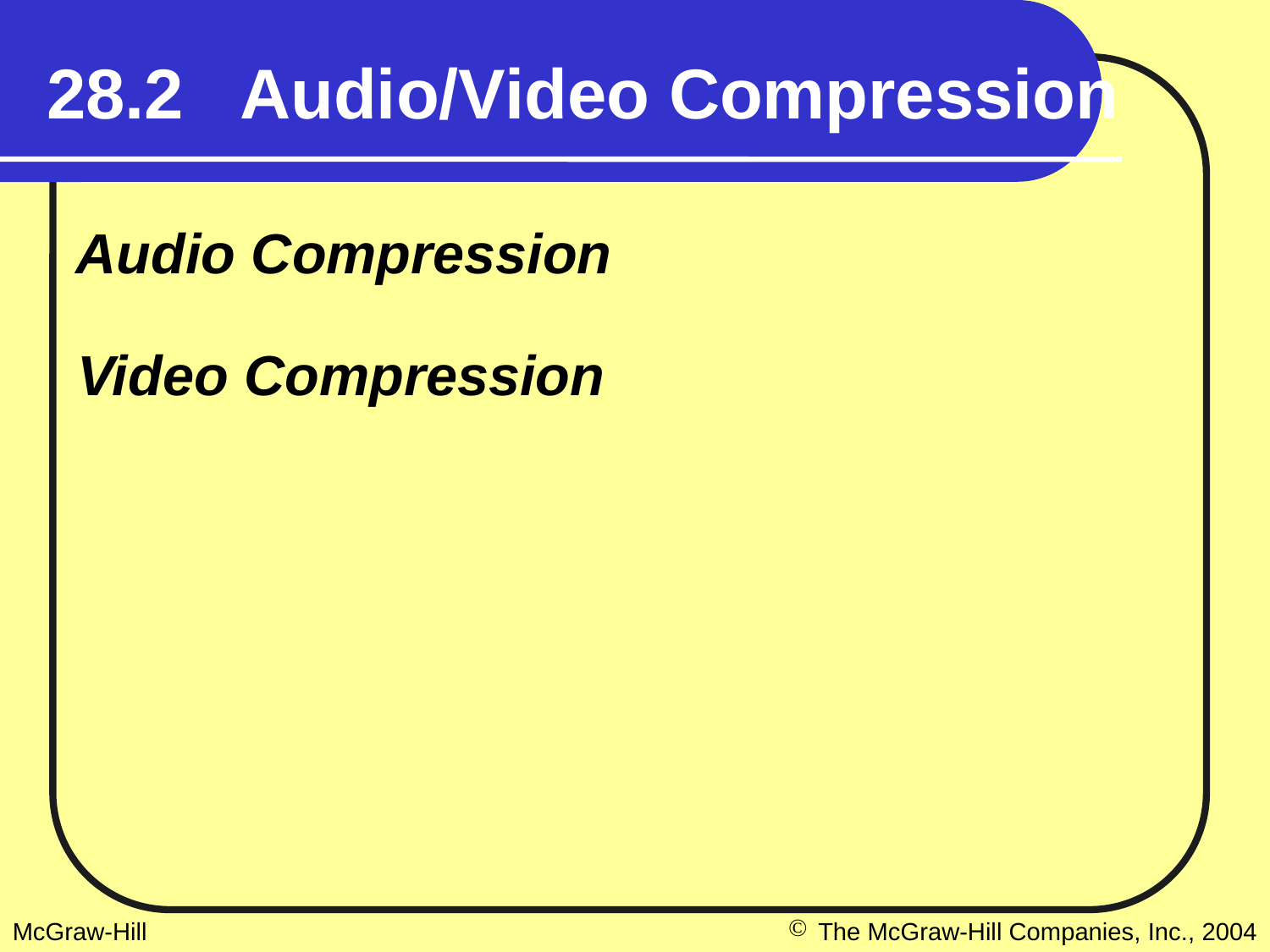

28.2   Audio/Video Compression
Audio Compression
Video Compression